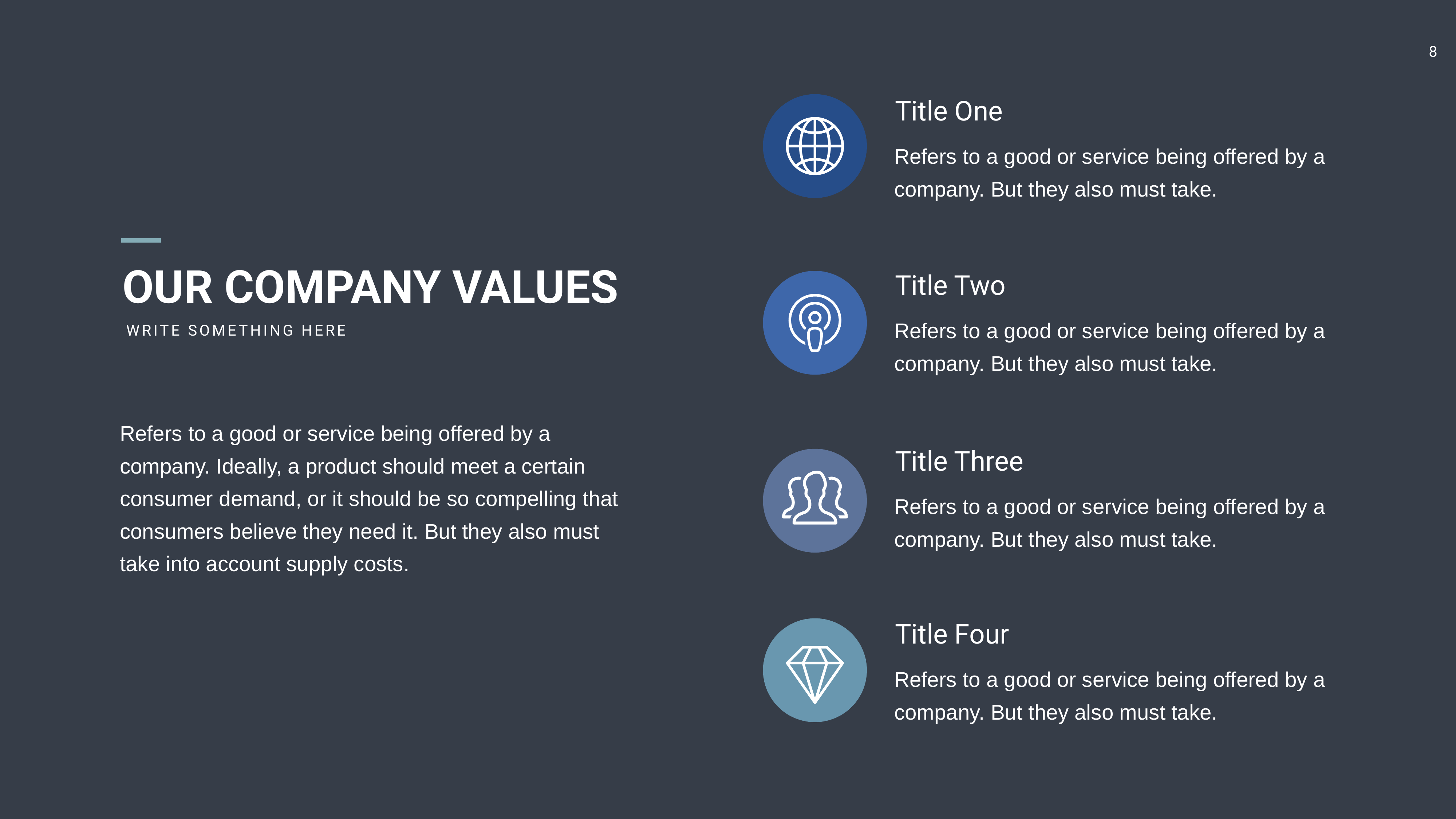

Title One

Refers to a good or service being offered by a company. But they also must take.

OUR COMPANY VALUES
WRITE SOMETHING HERE
Title Two

Refers to a good or service being offered by a company. But they also must take.
Refers to a good or service being offered by a company. Ideally, a product should meet a certain consumer demand, or it should be so compelling that consumers believe they need it. But they also must take into account supply costs.
Title Three

Refers to a good or service being offered by a company. But they also must take.
Title Four

Refers to a good or service being offered by a company. But they also must take.